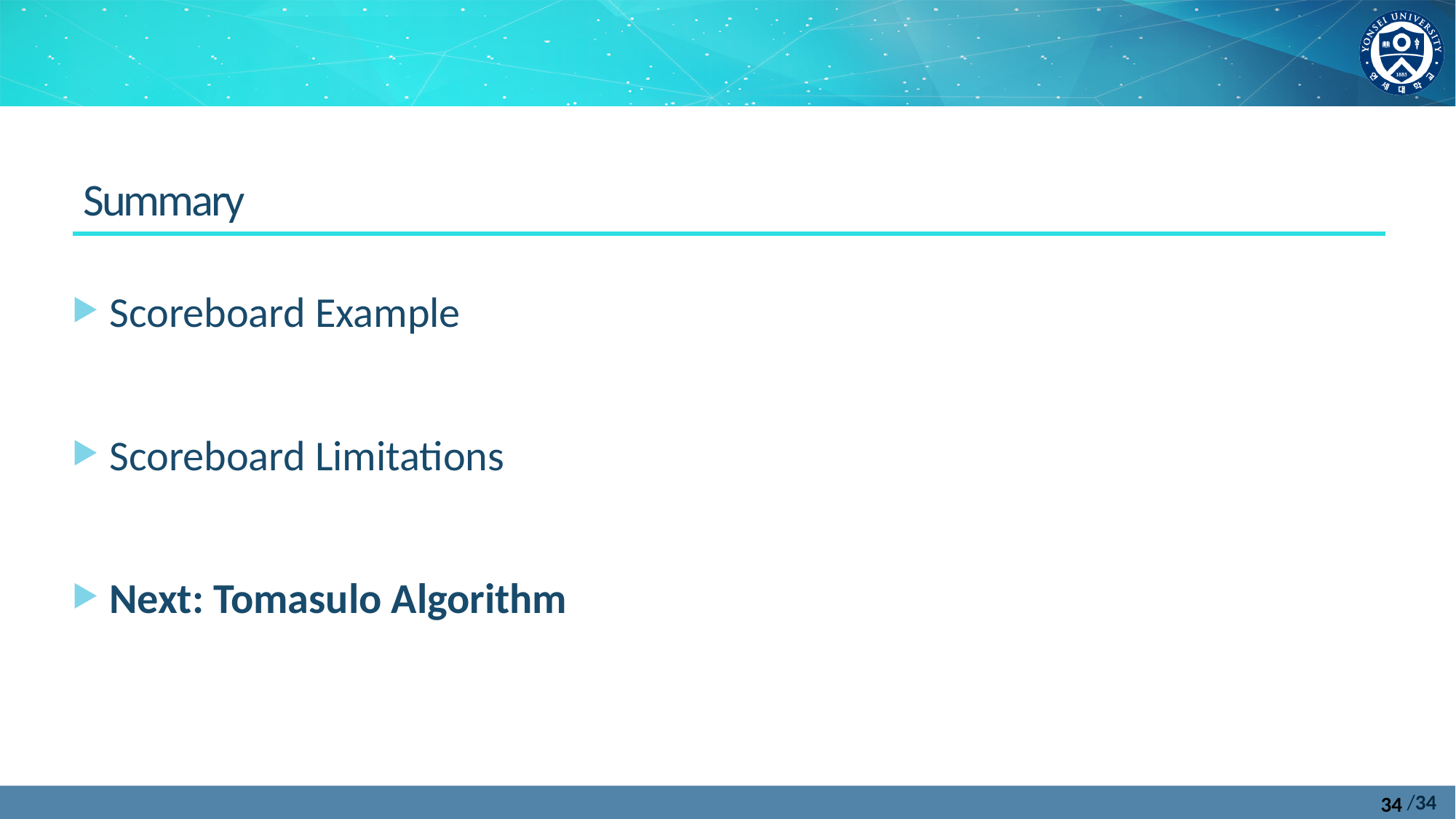

Summary
Scoreboard Example
Scoreboard Limitations
Next: Tomasulo Algorithm
34